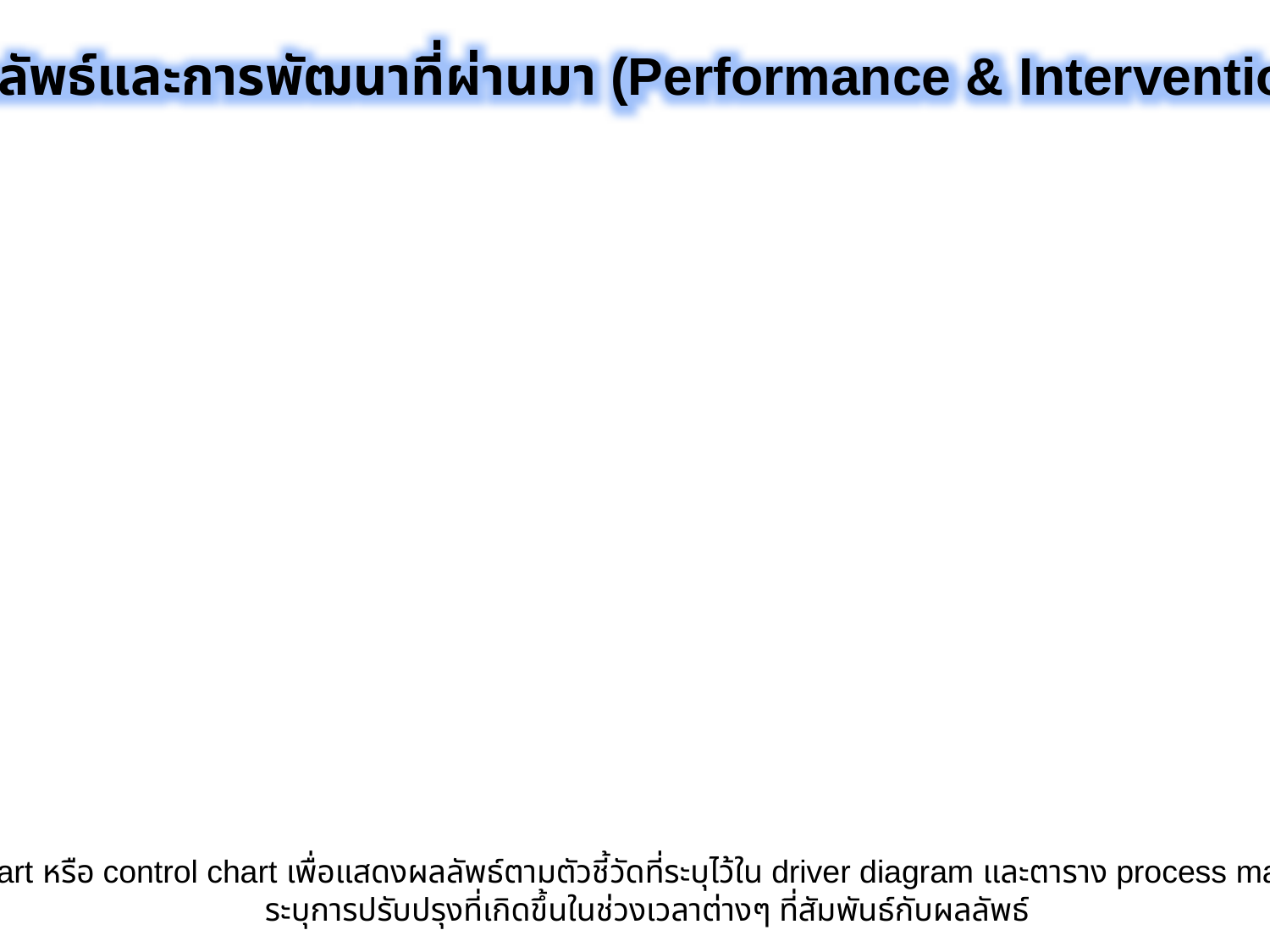

ผลลัพธ์และการพัฒนาที่ผ่านมา (Performance & Interventions)
ใช้ run chart หรือ control chart เพื่อแสดงผลลัพธ์ตามตัวชี้วัดที่ระบุไว้ใน driver diagram และตาราง process management
ระบุการปรับปรุงที่เกิดขึ้นในช่วงเวลาต่างๆ ที่สัมพันธ์กับผลลัพธ์